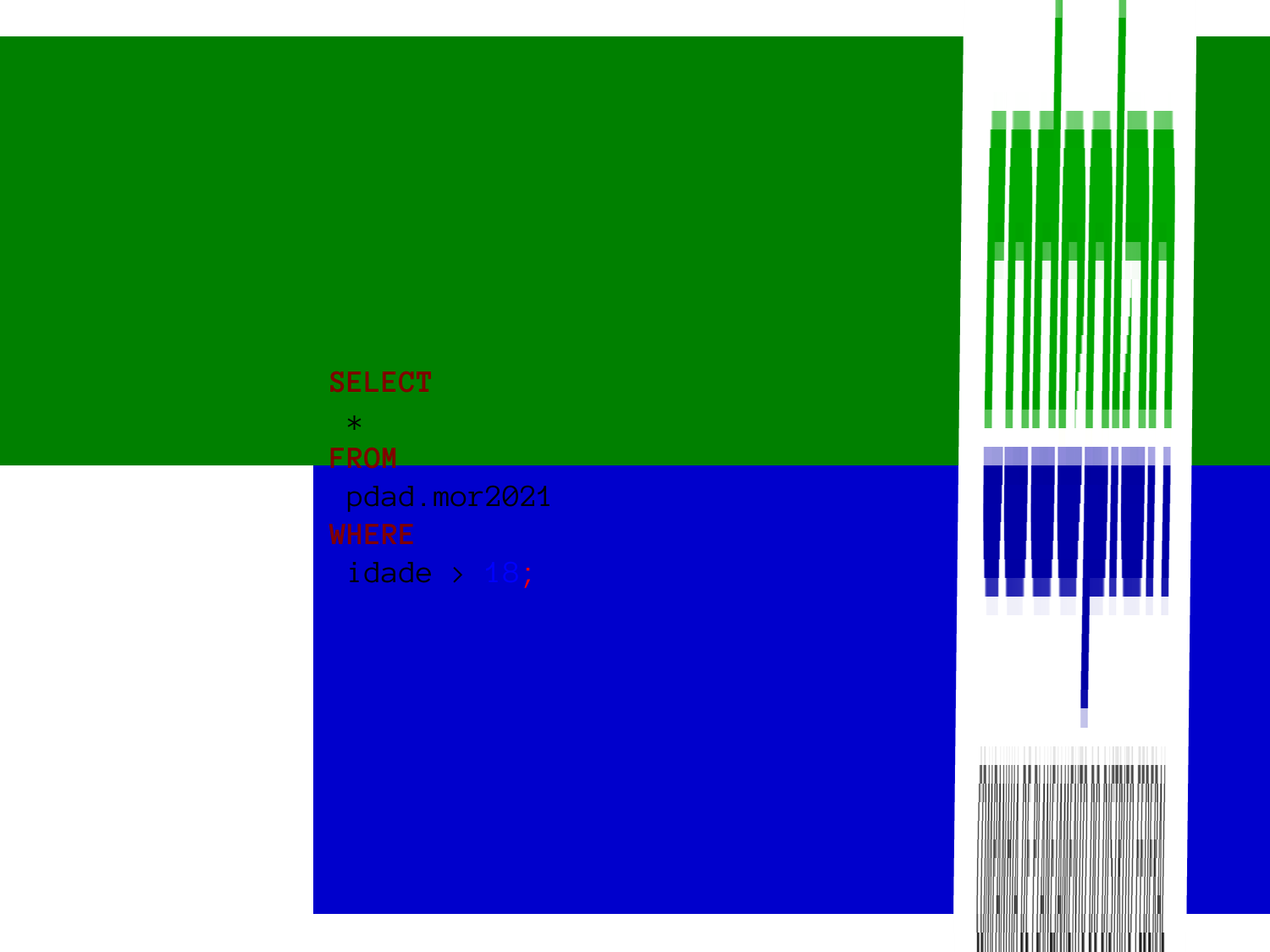

SELECT
 *
FROM
 pdad.mor2021
WHERE
 idade > 18;